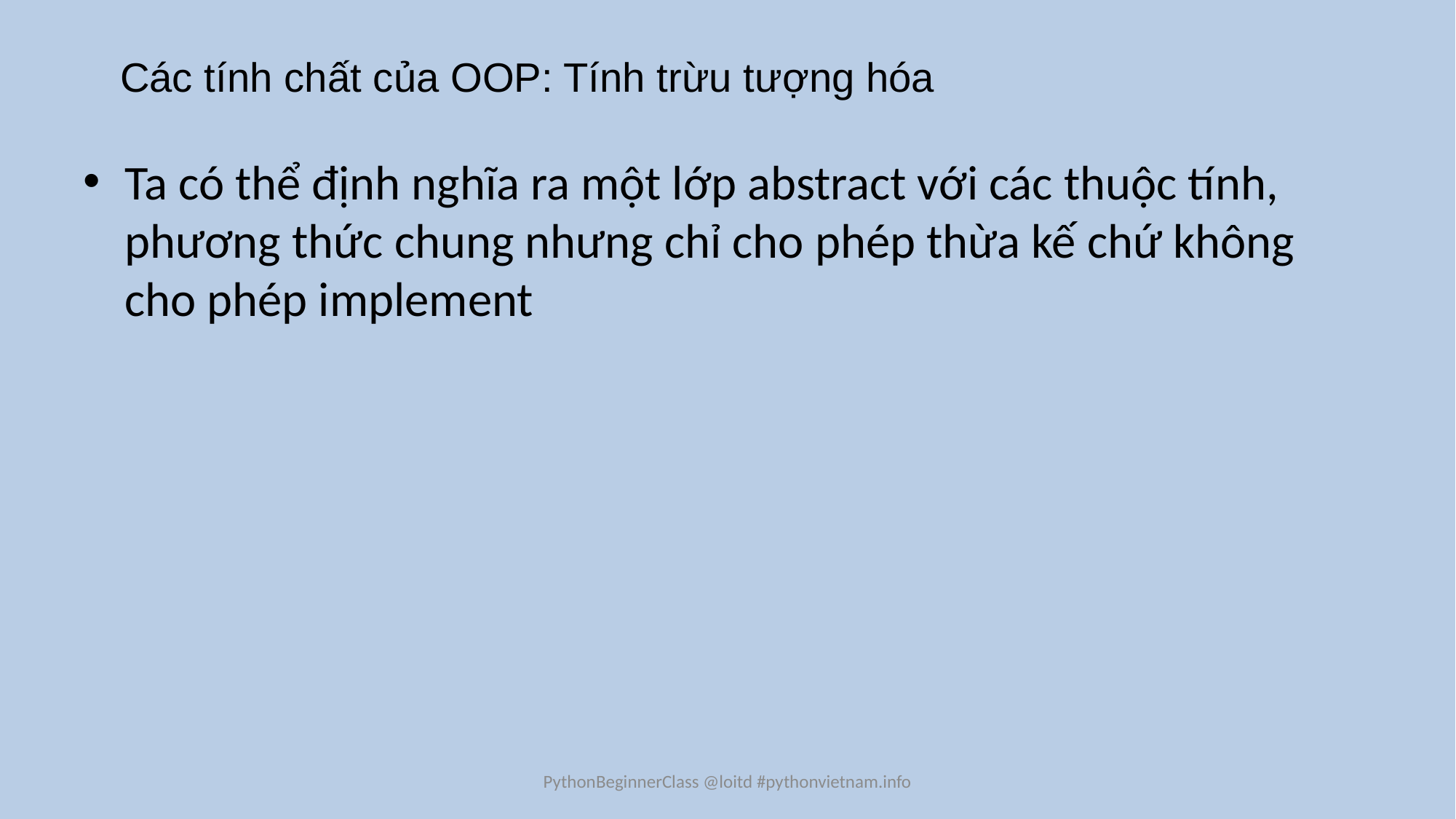

# Các tính chất của OOP: Tính trừu tượng hóa
Ta có thể định nghĩa ra một lớp abstract với các thuộc tính, phương thức chung nhưng chỉ cho phép thừa kế chứ không cho phép implement
PythonBeginnerClass @loitd #pythonvietnam.info